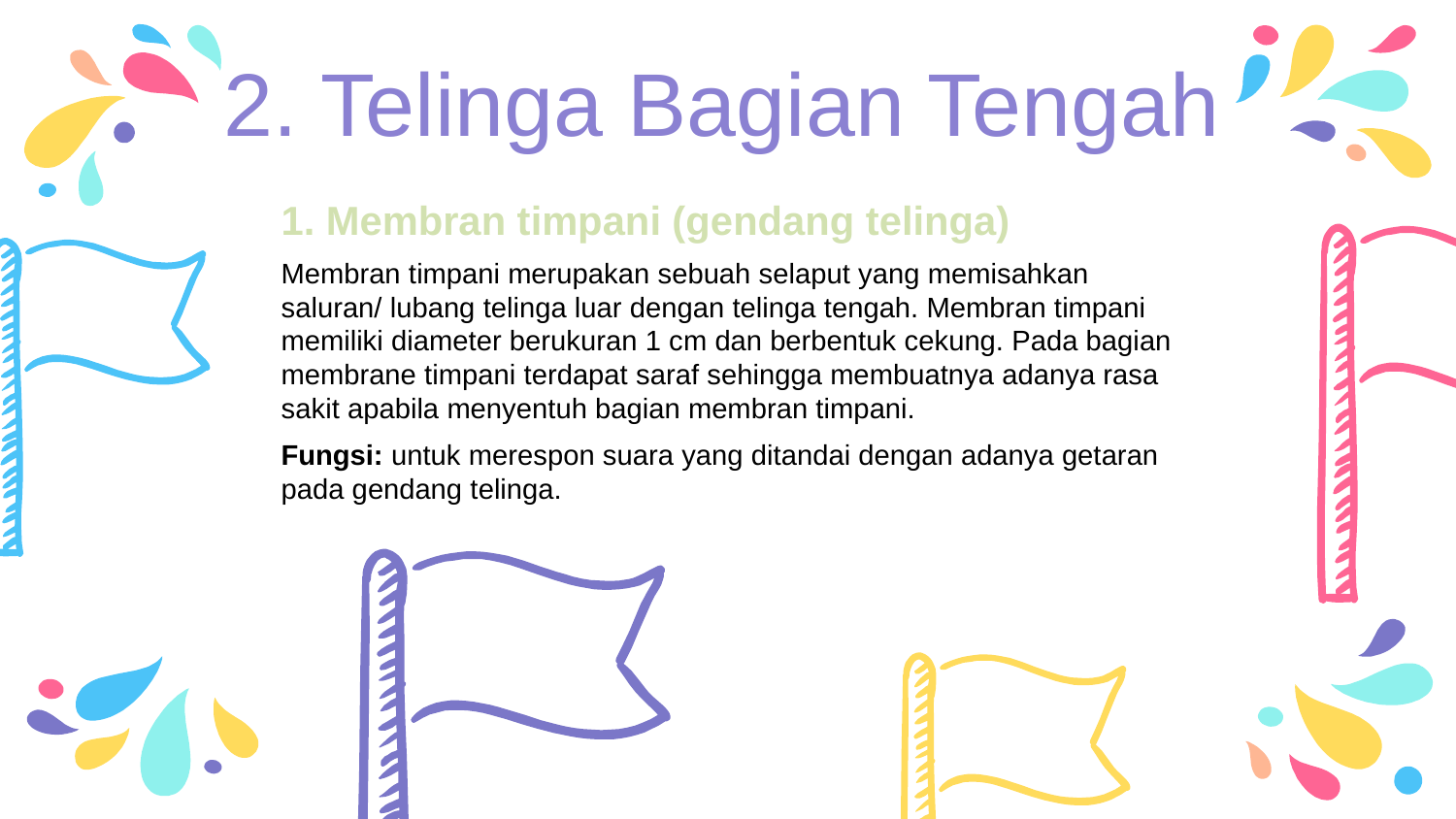

# 2. Telinga Bagian Tengah
1. Membran timpani (gendang telinga)
Membran timpani merupakan sebuah selaput yang memisahkan saluran/ lubang telinga luar dengan telinga tengah. Membran timpani memiliki diameter berukuran 1 cm dan berbentuk cekung. Pada bagian membrane timpani terdapat saraf sehingga membuatnya adanya rasa sakit apabila menyentuh bagian membran timpani.
Fungsi: untuk merespon suara yang ditandai dengan adanya getaran pada gendang telinga.

28